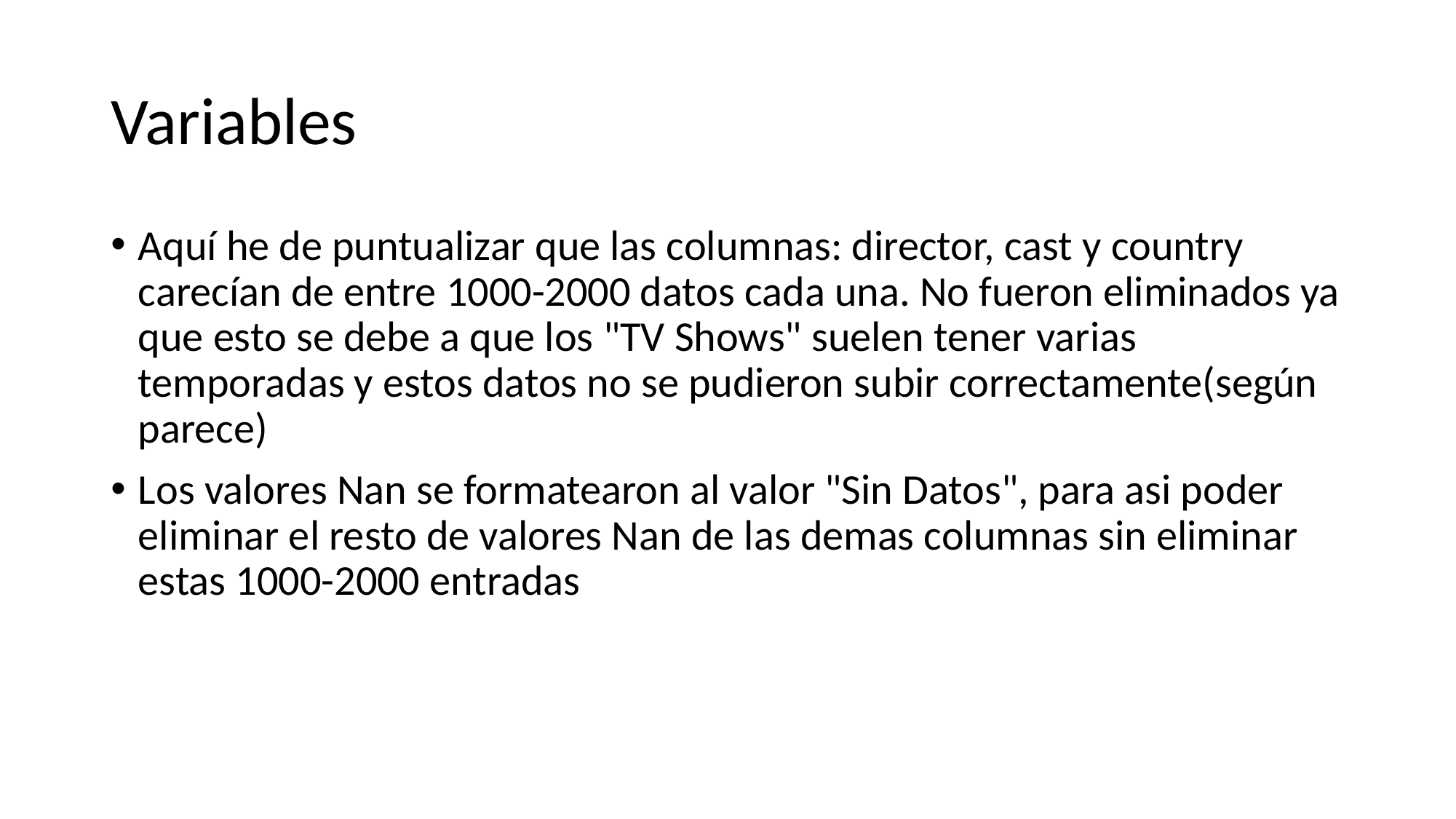

# Variables
Aquí he de puntualizar que las columnas: director, cast y country carecían de entre 1000-2000 datos cada una. No fueron eliminados ya que esto se debe a que los "TV Shows" suelen tener varias temporadas y estos datos no se pudieron subir correctamente(según parece)
Los valores Nan se formatearon al valor "Sin Datos", para asi poder eliminar el resto de valores Nan de las demas columnas sin eliminar estas 1000-2000 entradas